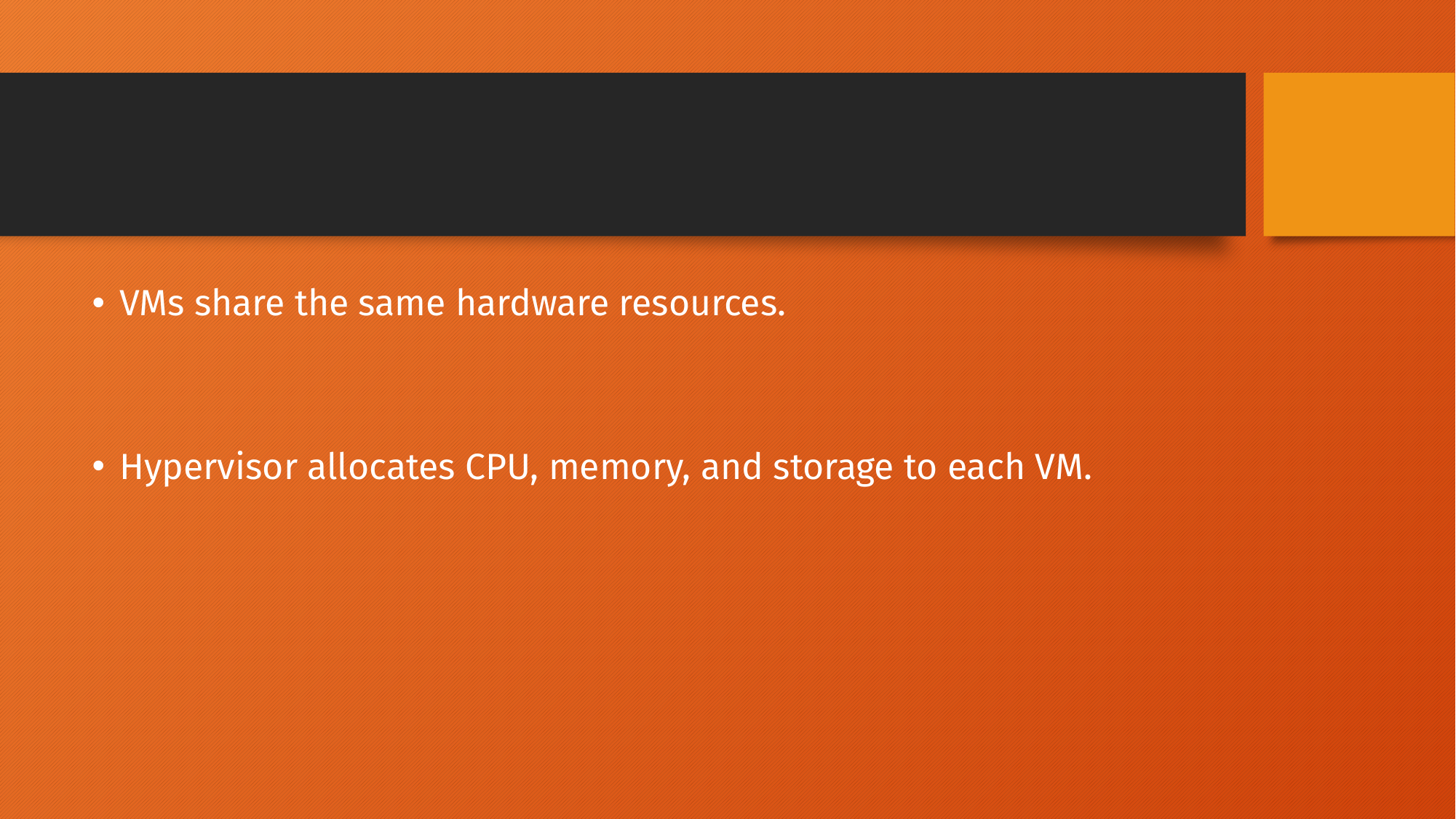

VMs share the same hardware resources.

Hypervisor allocates CPU, memory, and storage to each VM.